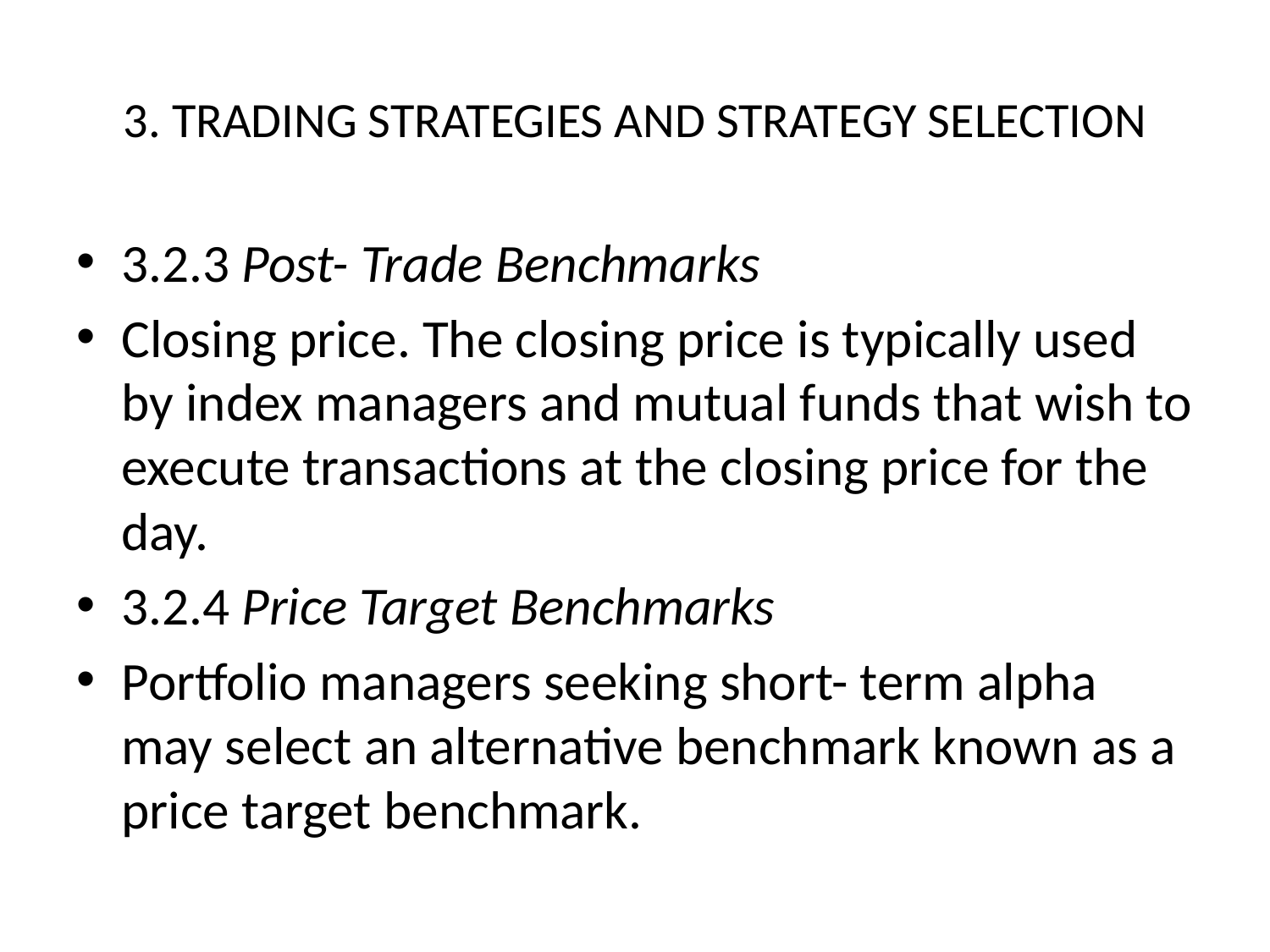

# 3. TRADING STRATEGIES AND STRATEGY SELECTION
3.2.3 Post- Trade Benchmarks
Closing price. The closing price is typically used by index managers and mutual funds that wish to execute transactions at the closing price for the day.
3.2.4 Price Target Benchmarks
Portfolio managers seeking short- term alpha may select an alternative benchmark known as a price target benchmark.